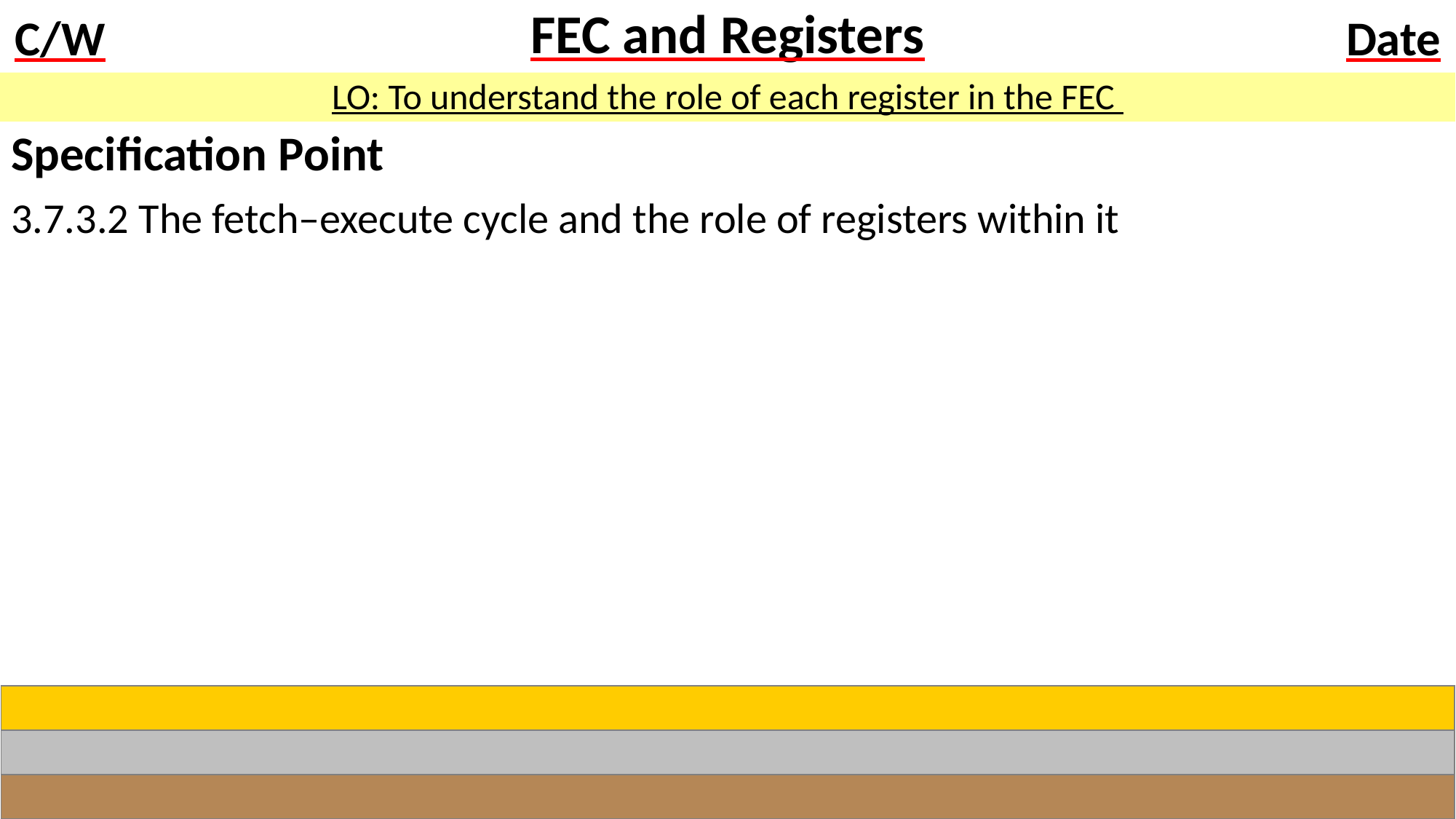

# FEC and Registers
LO: To understand the role of each register in the FEC
Specification Point
3.7.3.2 The fetch–execute cycle and the role of registers within it